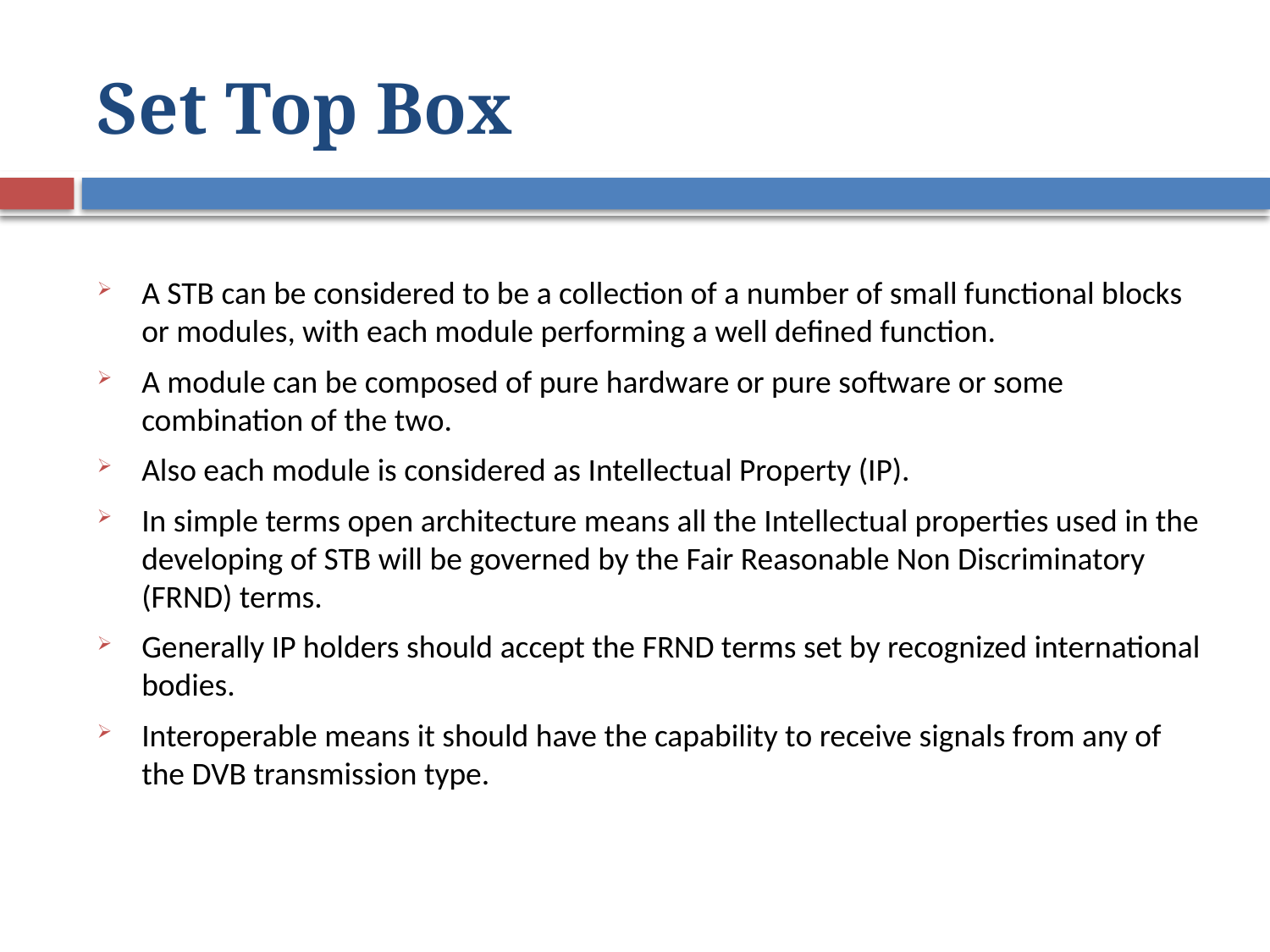

# Set Top Box

A STB can be considered to be a collection of a number of small functional blocks or modules, with each module performing a well defined function.
A module can be composed of pure hardware or pure software or some combination of the two.
Also each module is considered as Intellectual Property (IP).
In simple terms open architecture means all the Intellectual properties used in the developing of STB will be governed by the Fair Reasonable Non Discriminatory (FRND) terms.
Generally IP holders should accept the FRND terms set by recognized international bodies.
Interoperable means it should have the capability to receive signals from any of the DVB transmission type.